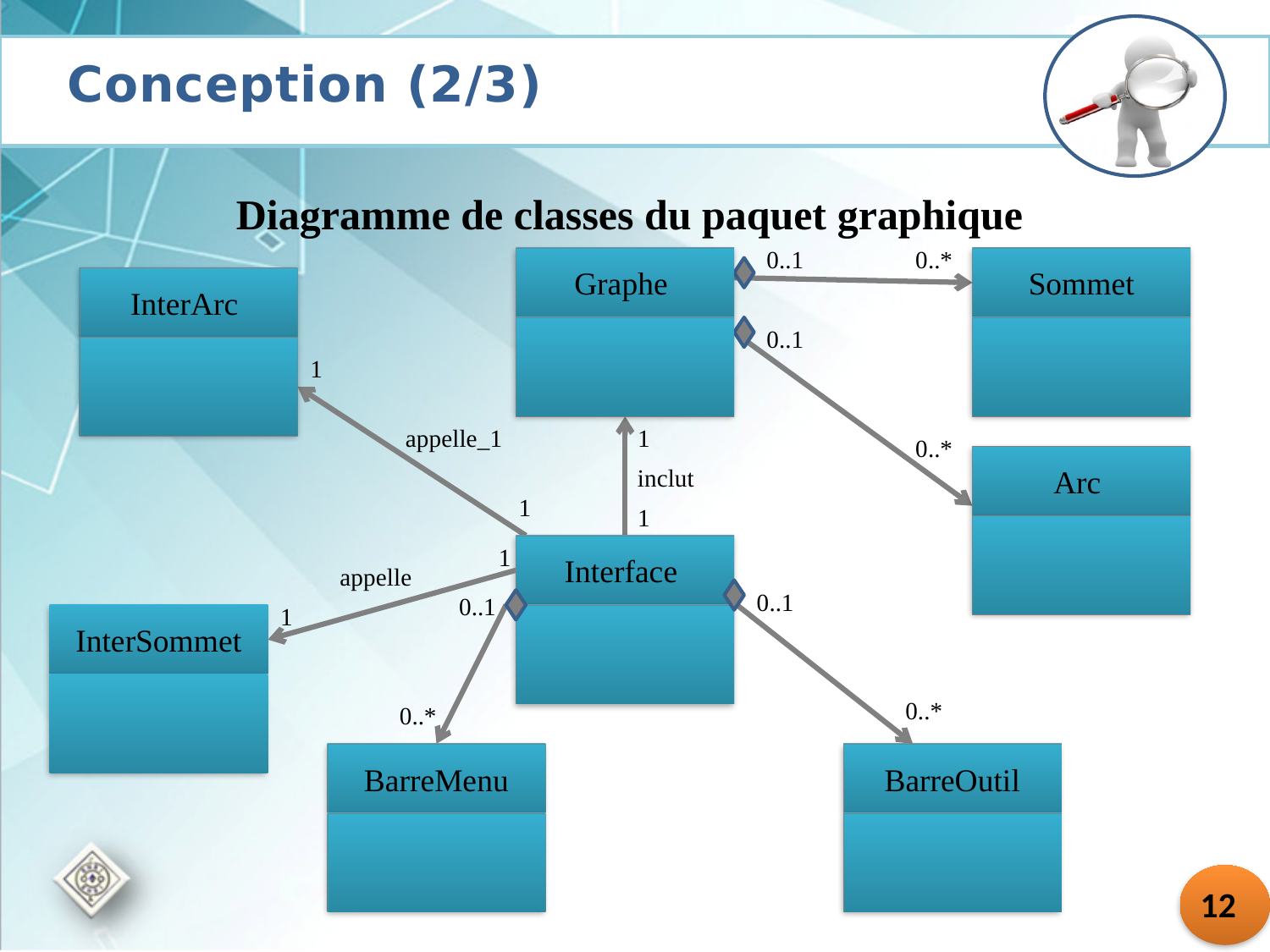

Diagramme de classes du paquet graphique

Conception (2/3)
0..1
0..*
Graphe
Sommet

InterArc

0..1

1
1
 appelle_1
0..*
Arc
inclut
1
1

1
Interface
appelle

0..1
0..1

1
InterSommet

0..*
0..*
BarreMenu
BarreOutil

12